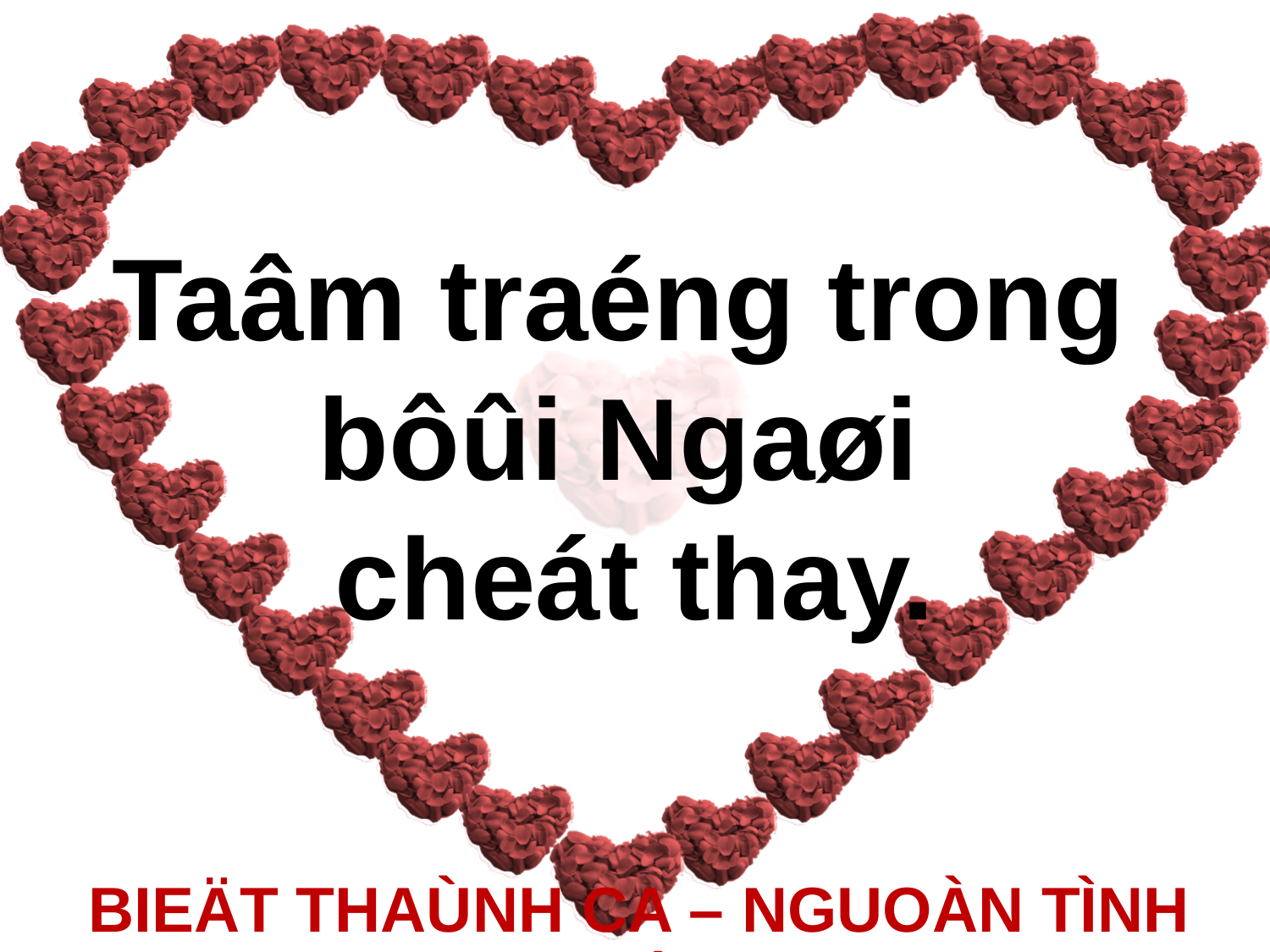

Taâm traéng trong
bôûi Ngaøi
cheát thay.
BIEÄT THAÙNH CA – NGUOÀN TÌNH YEÂU